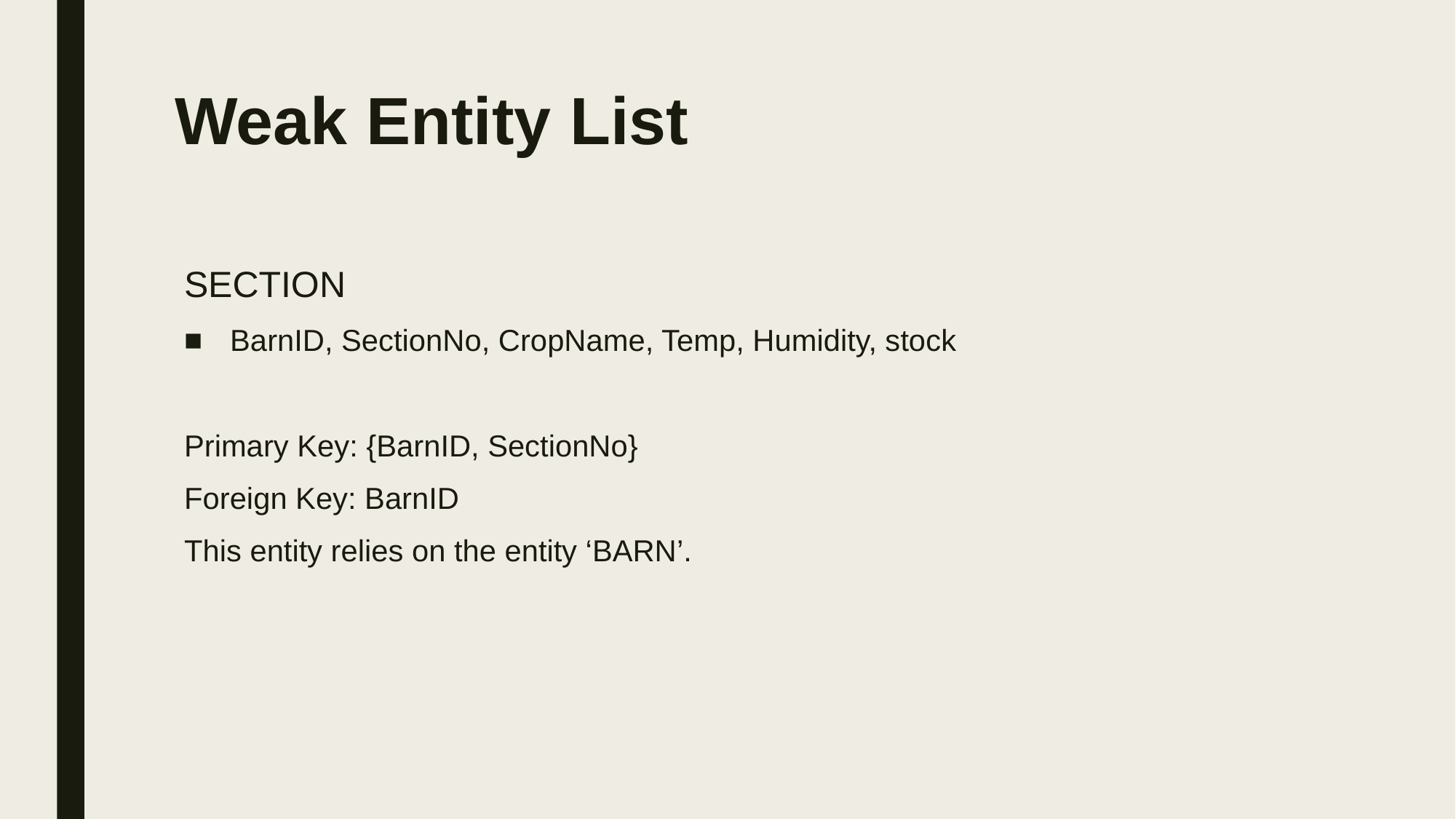

# Weak Entity List
SECTION
BarnID, SectionNo, CropName, Temp, Humidity, stock

Primary Key: {BarnID, SectionNo}
Foreign Key: BarnID
This entity relies on the entity ‘BARN’.